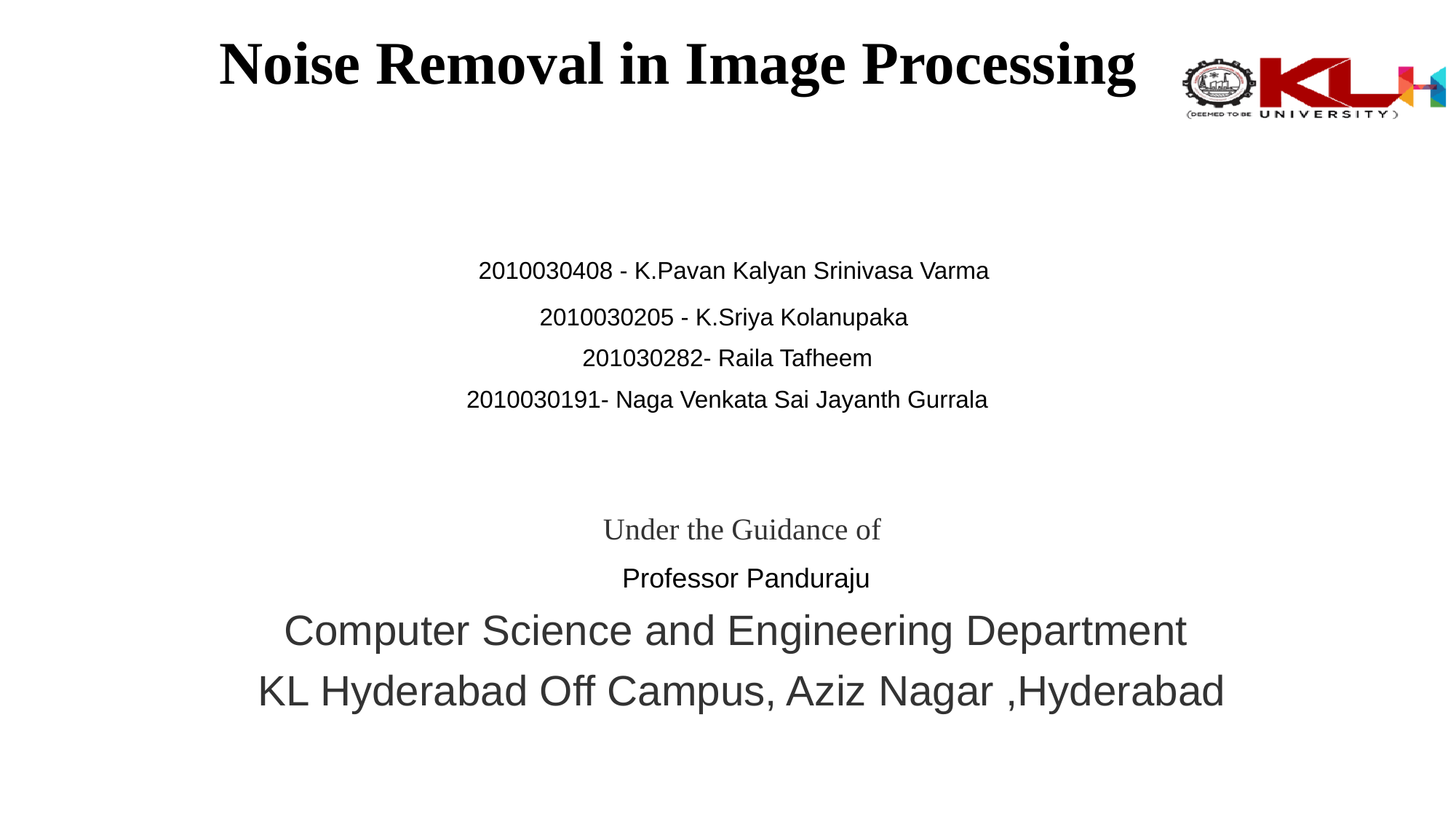

Noise Removal in Image Processing
# 2010030408 - K.Pavan Kalyan Srinivasa Varma
2010030205 - K.Sriya Kolanupaka
201030282- Raila Tafheem
2010030191- Naga Venkata Sai Jayanth Gurrala

Under the Guidance of
 Professor Panduraju
Computer Science and Engineering Department
KL Hyderabad Off Campus, Aziz Nagar ,Hyderabad